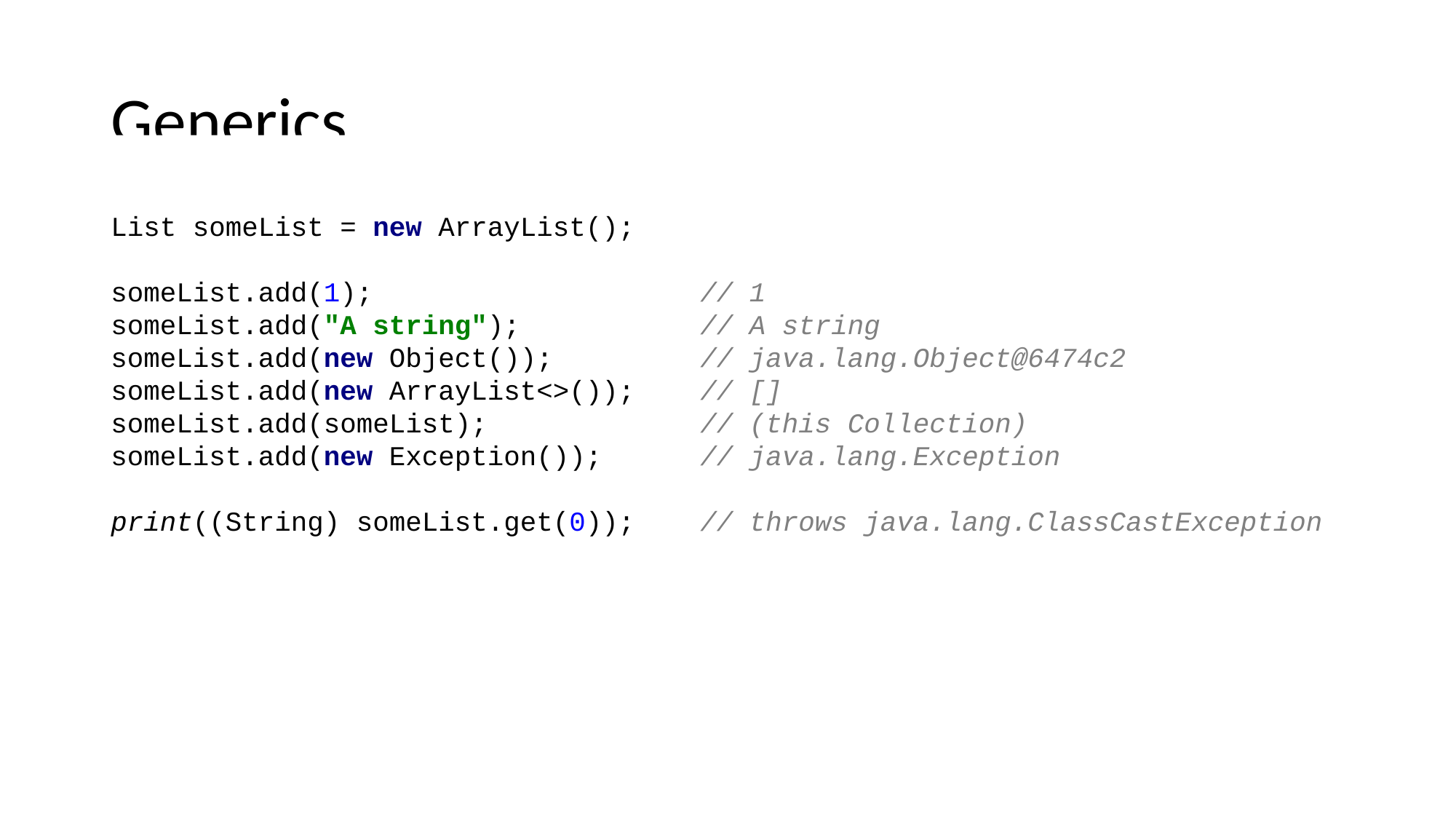

# Generics
List someList = new ArrayList();
someList.add(1);                    // 1
someList.add("A string");           // A string
someList.add(new Object());         // java.lang.Object@6474c2
someList.add(new ArrayList<>());    // []
someList.add(someList);             // (this Collection)
someList.add(new Exception());      // java.lang.Exception

print((String) someList.get(0));    // throws java.lang.ClassCastException